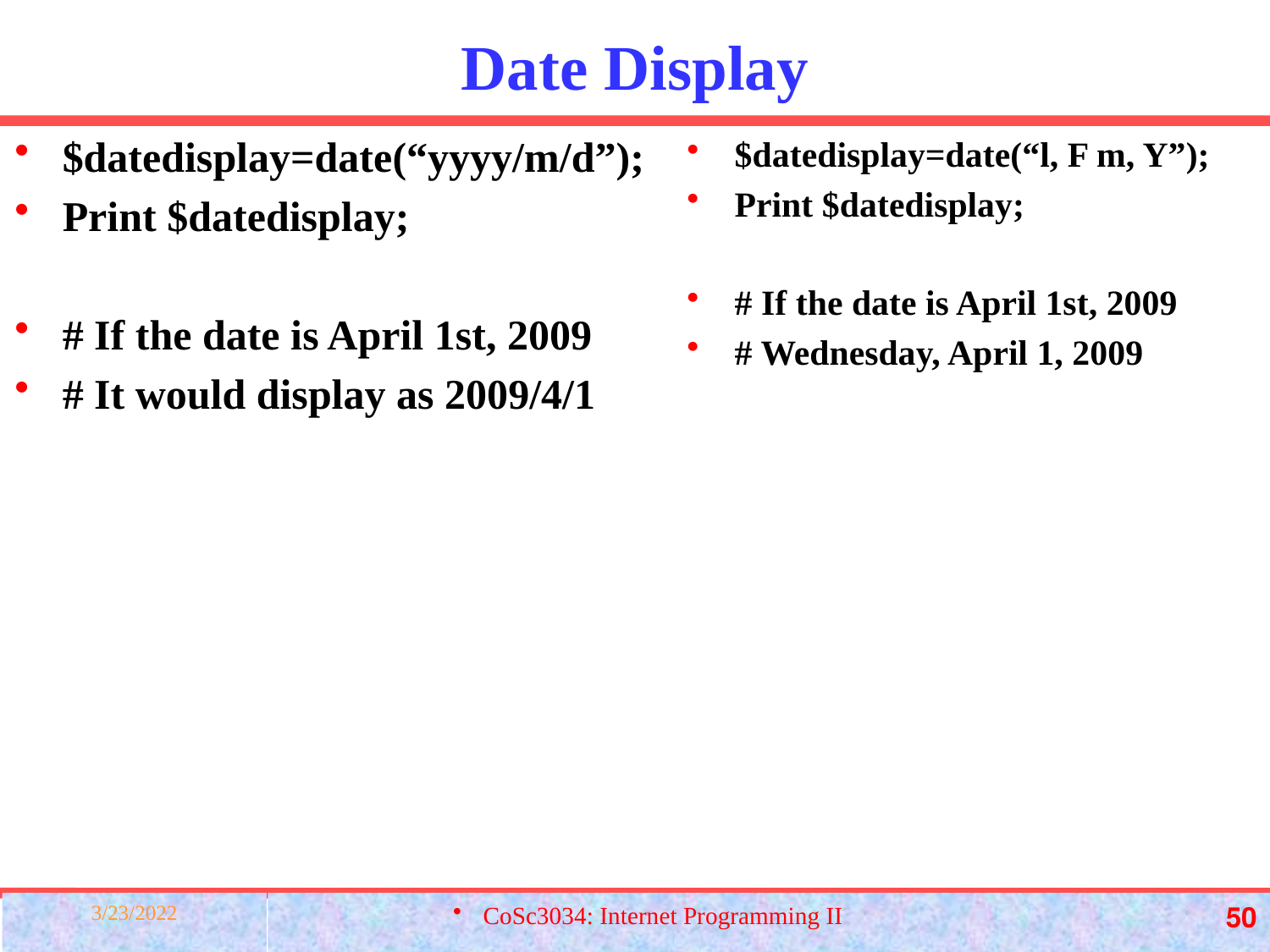

# Date Display
$datedisplay=date(“yyyy/m/d”);
Print $datedisplay;

# If the date is April 1st, 2009
# It would display as 2009/4/1
$datedisplay=date(“l, F m, Y”);
Print $datedisplay;

# If the date is April 1st, 2009
# Wednesday, April 1, 2009
3/23/2022
CoSc3034: Internet Programming II
50